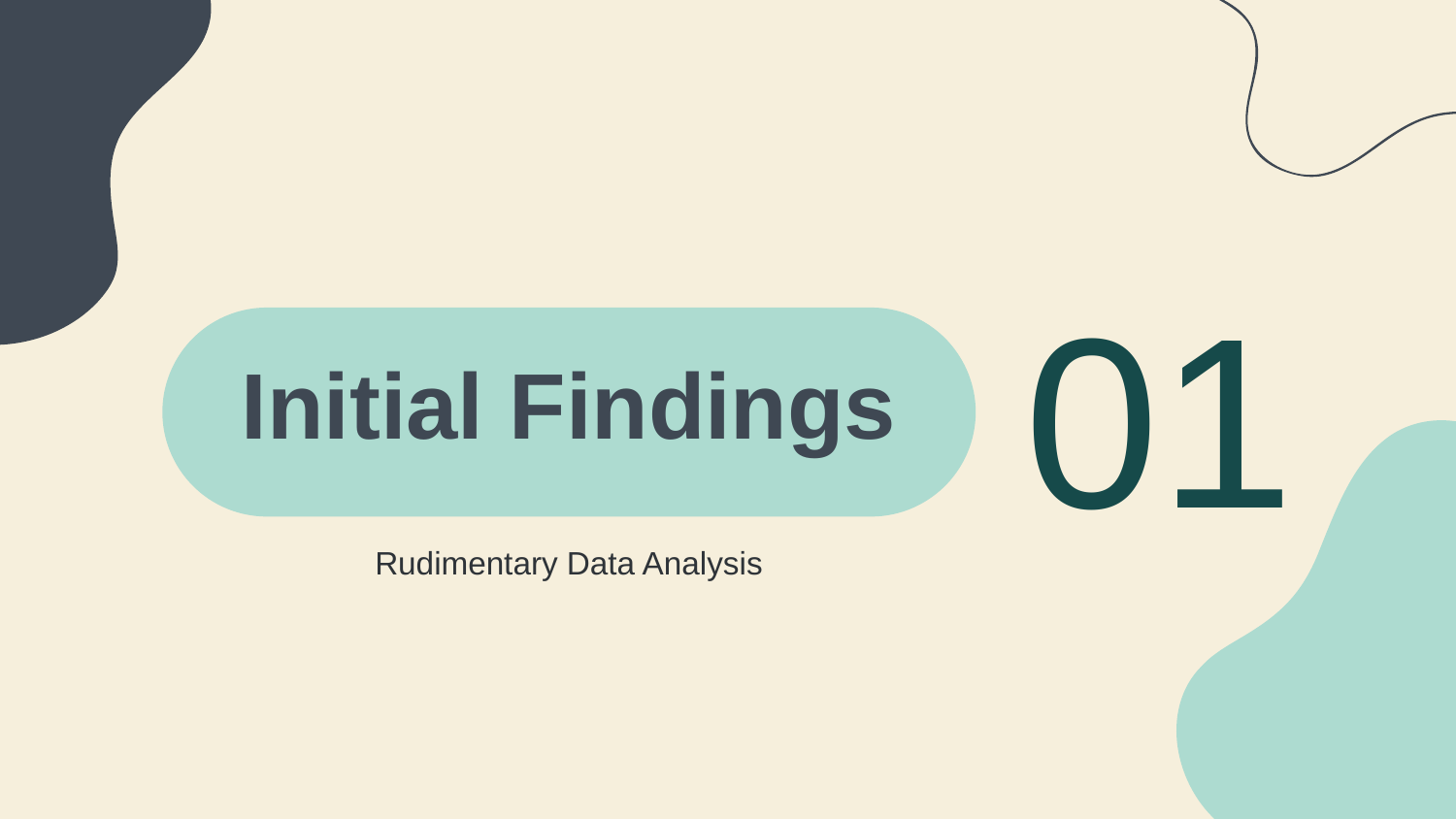

01

# Initial Findings
Rudimentary Data Analysis